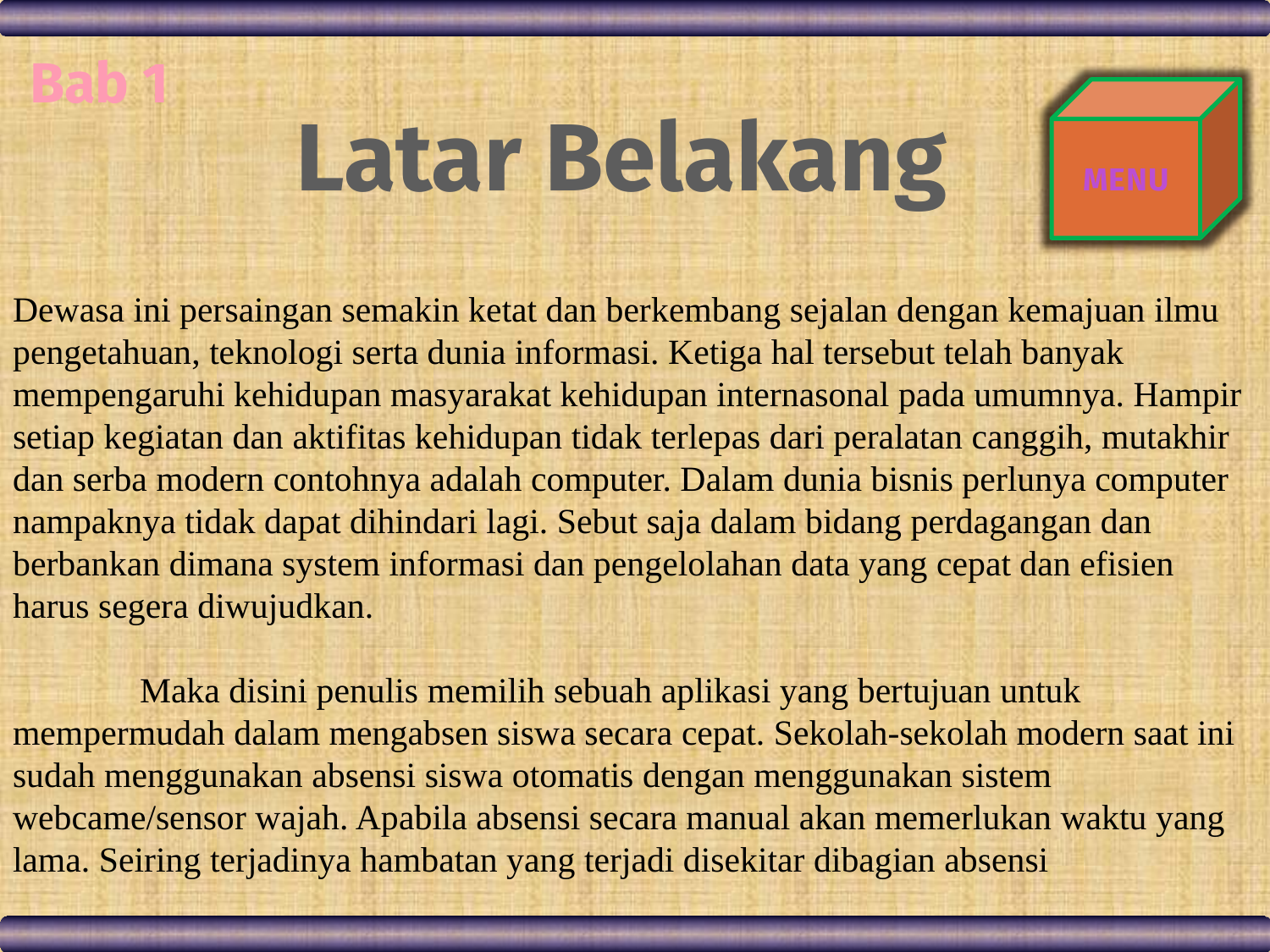

Bab 1
MENU
Latar Belakang
Dewasa ini persaingan semakin ketat dan berkembang sejalan dengan kemajuan ilmu pengetahuan, teknologi serta dunia informasi. Ketiga hal tersebut telah banyak mempengaruhi kehidupan masyarakat kehidupan internasonal pada umumnya. Hampir setiap kegiatan dan aktifitas kehidupan tidak terlepas dari peralatan canggih, mutakhir dan serba modern contohnya adalah computer. Dalam dunia bisnis perlunya computer nampaknya tidak dapat dihindari lagi. Sebut saja dalam bidang perdagangan dan berbankan dimana system informasi dan pengelolahan data yang cepat dan efisien harus segera diwujudkan.

	Maka disini penulis memilih sebuah aplikasi yang bertujuan untuk mempermudah dalam mengabsen siswa secara cepat. Sekolah-sekolah modern saat ini sudah menggunakan absensi siswa otomatis dengan menggunakan sistem webcame/sensor wajah. Apabila absensi secara manual akan memerlukan waktu yang lama. Seiring terjadinya hambatan yang terjadi disekitar dibagian absensi